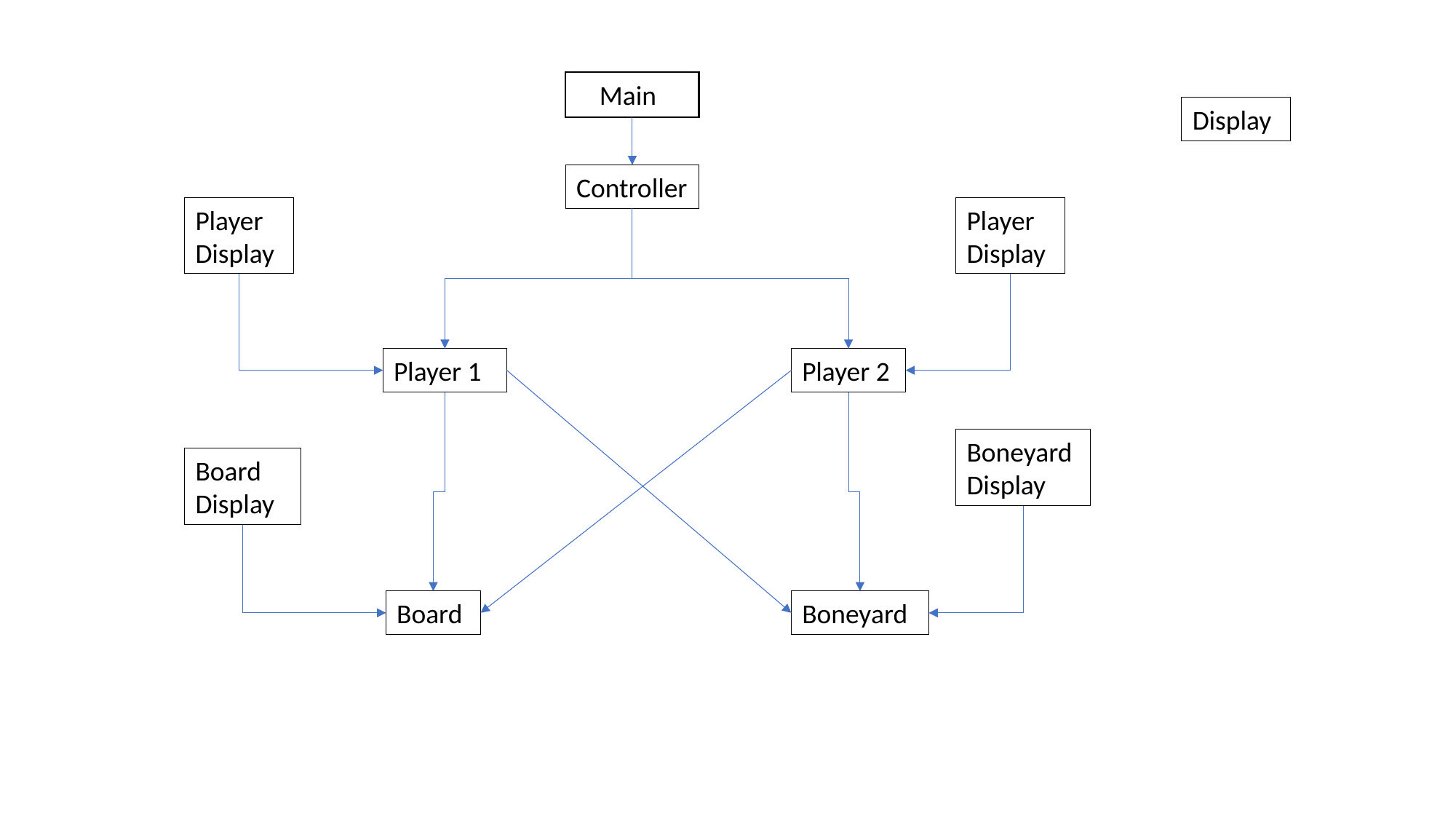

Main
Display
Controller
Player Display
Player Display
Player 1
Player 2
Boneyard Display
Board Display
Board
Boneyard